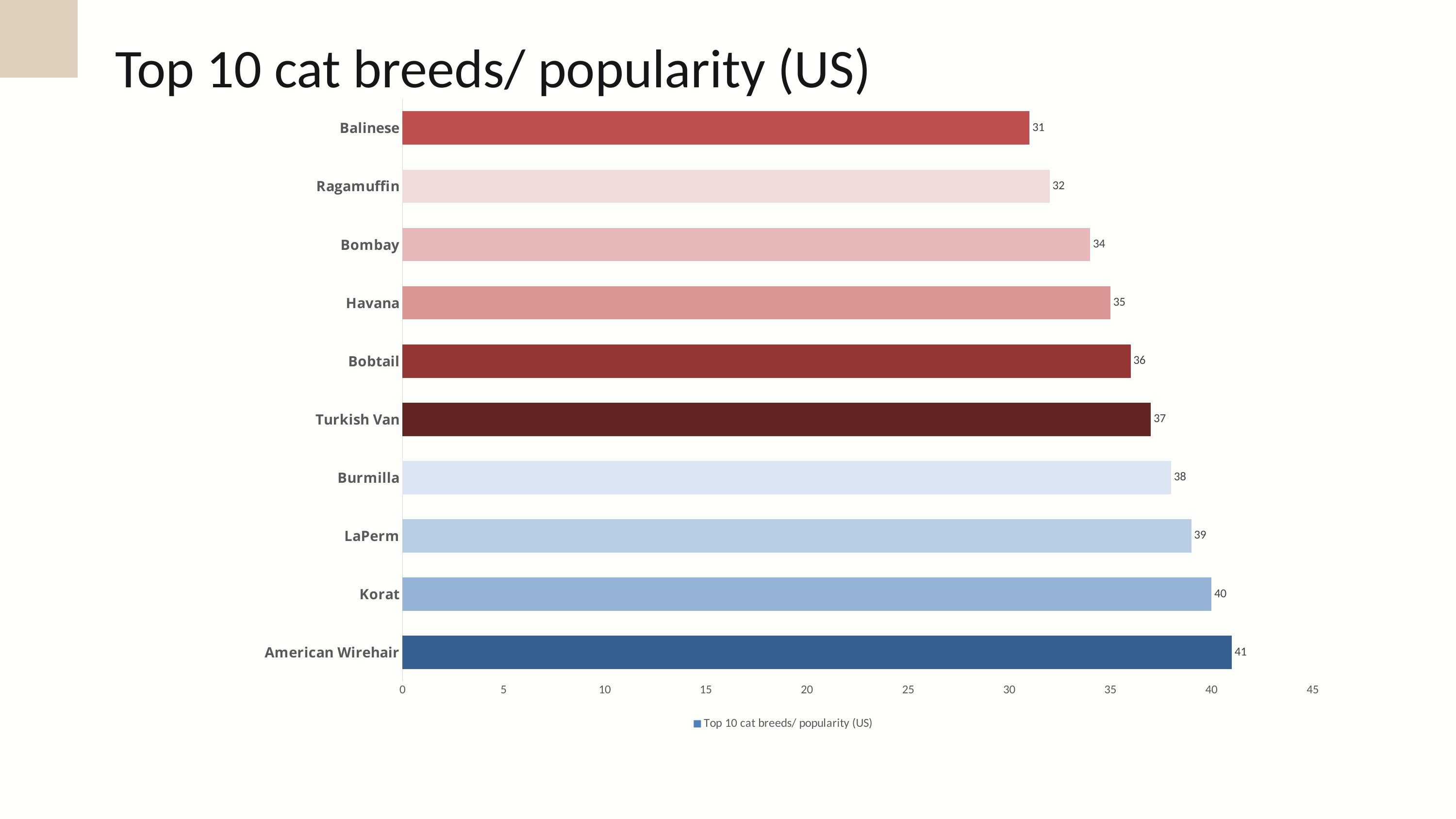

Top 10 cat breeds/ popularity (US)

### Chart

| Category | Top 10 cat breeds/ popularity (US)	 |
|---|---|
| American Wirehair | 41.0 |
| Korat | 40.0 |
| LaPerm | 39.0 |
| Burmilla | 38.0 |
| Turkish Van | 37.0 |
| Bobtail | 36.0 |
| Havana | 35.0 |
| Bombay | 34.0 |
| Ragamuffin | 32.0 |
| Balinese | 31.0 |